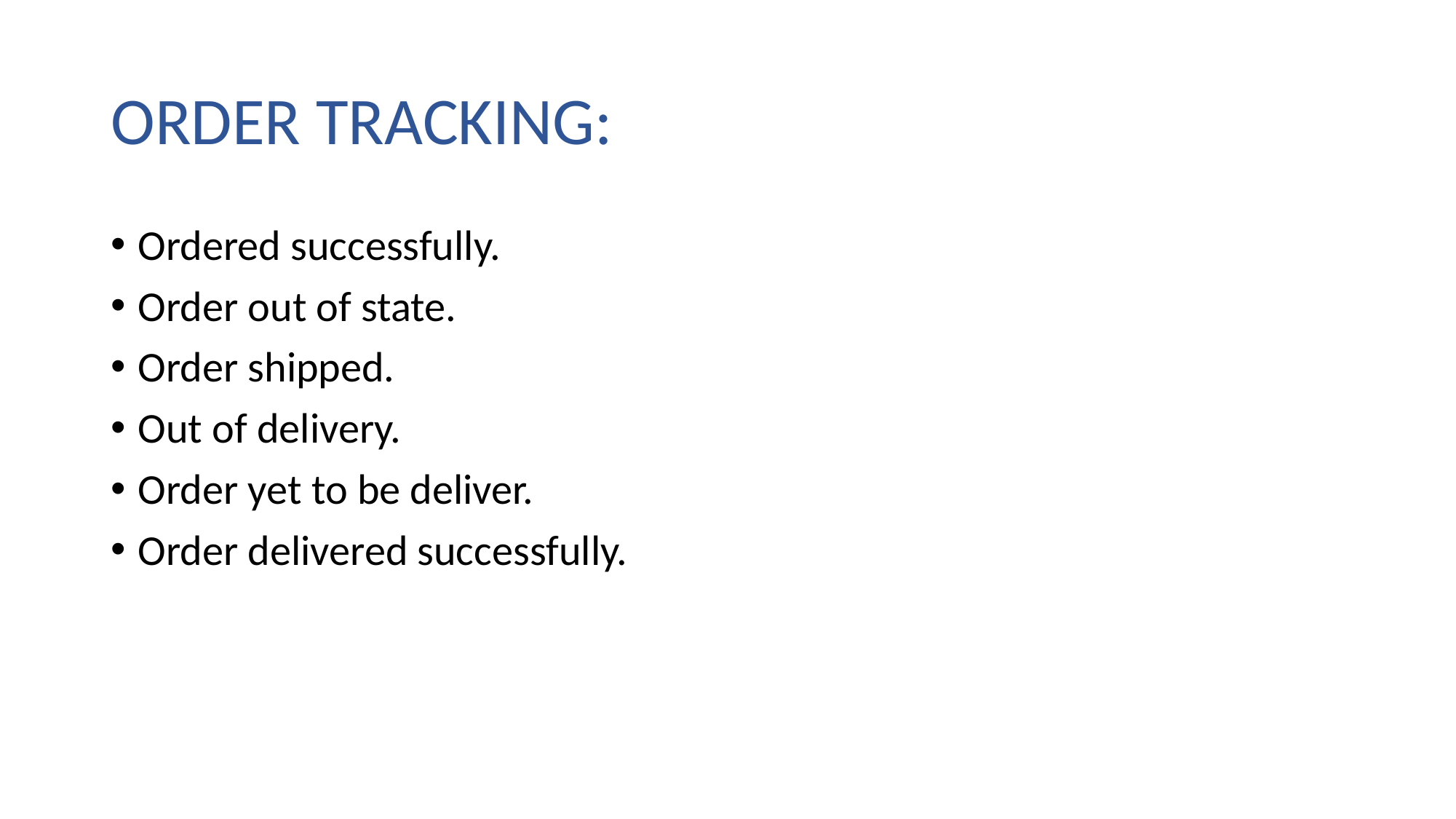

# ORDER TRACKING:
Ordered successfully.
Order out of state.
Order shipped.
Out of delivery.
Order yet to be deliver.
Order delivered successfully.